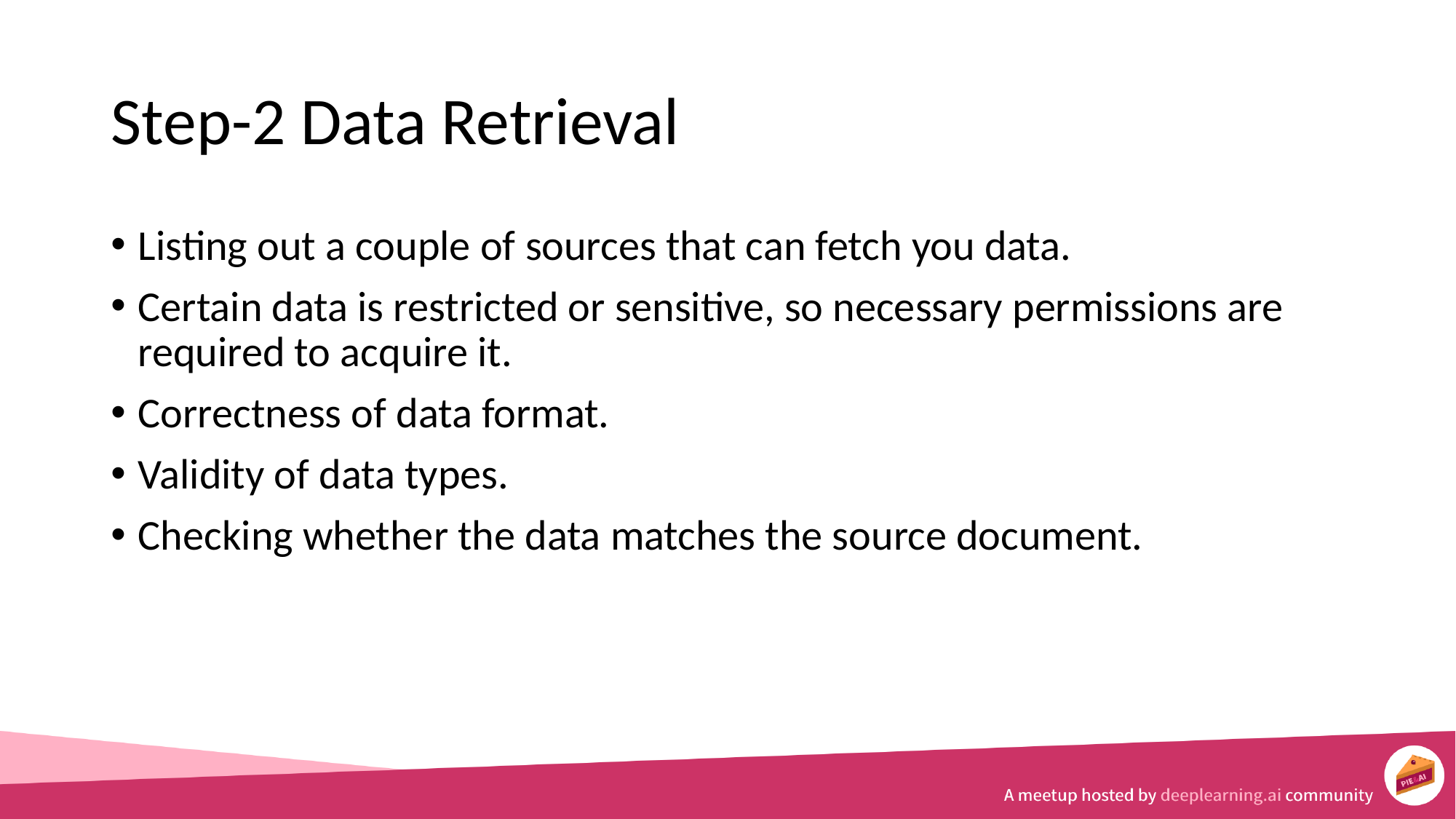

# Step-2 Data Retrieval
Listing out a couple of sources that can fetch you data.
Certain data is restricted or sensitive, so necessary permissions are required to acquire it.
Correctness of data format.
Validity of data types.
Checking whether the data matches the source document.